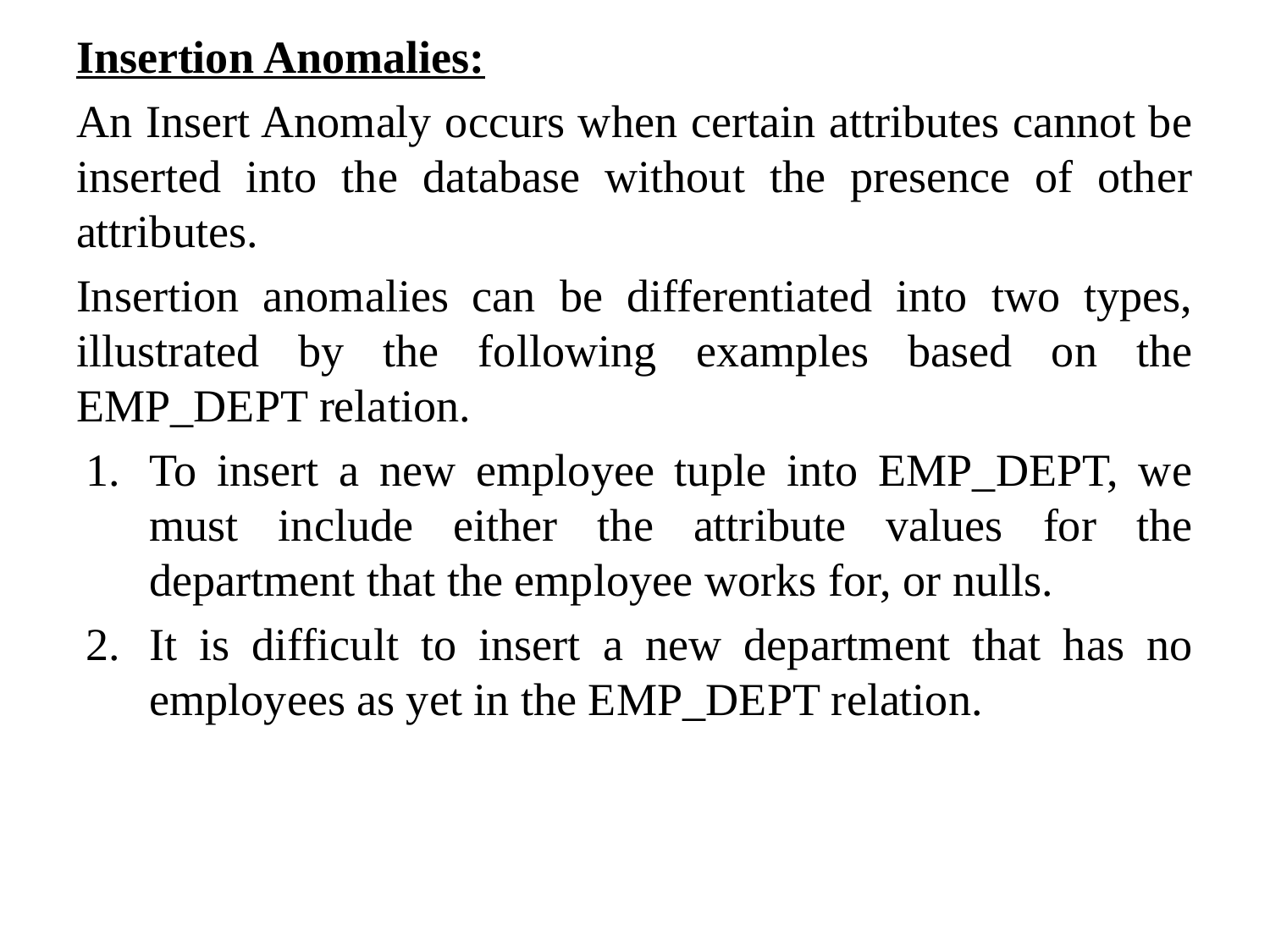

Insertion Anomalies:
An Insert Anomaly occurs when certain attributes cannot be inserted into the database without the presence of other attributes.
Insertion anomalies can be differentiated into two types, illustrated by the following examples based on the EMP_DEPT relation.
To insert a new employee tuple into EMP_DEPT, we must include either the attribute values for the department that the employee works for, or nulls.
It is difficult to insert a new department that has no employees as yet in the EMP_DEPT relation.